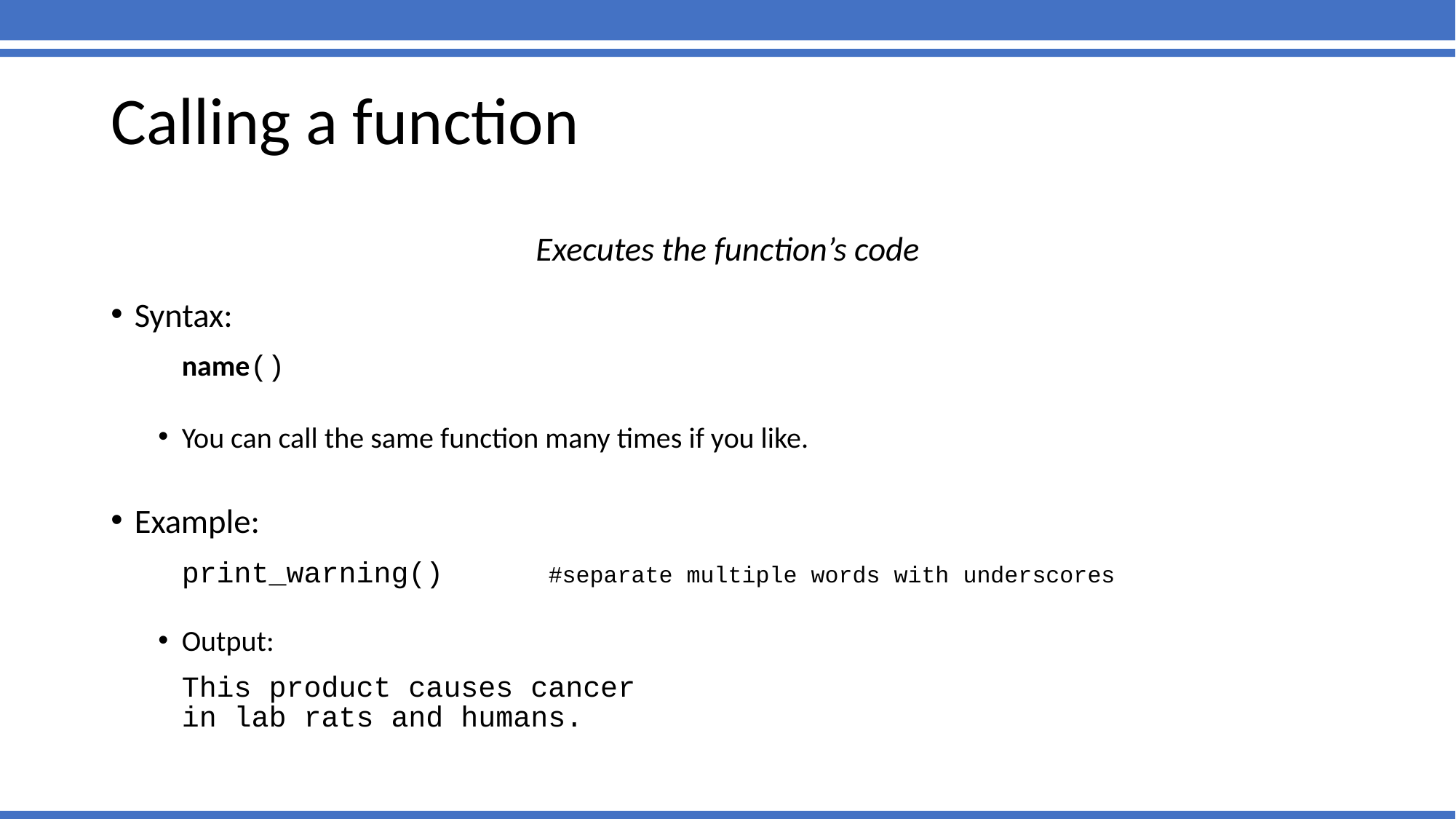

# Calling a function
Executes the function’s code

Syntax:

	name()

You can call the same function many times if you like.

Example:

	print_warning()	      #separate multiple words with underscores

Output:

	This product causes cancer
	in lab rats and humans.